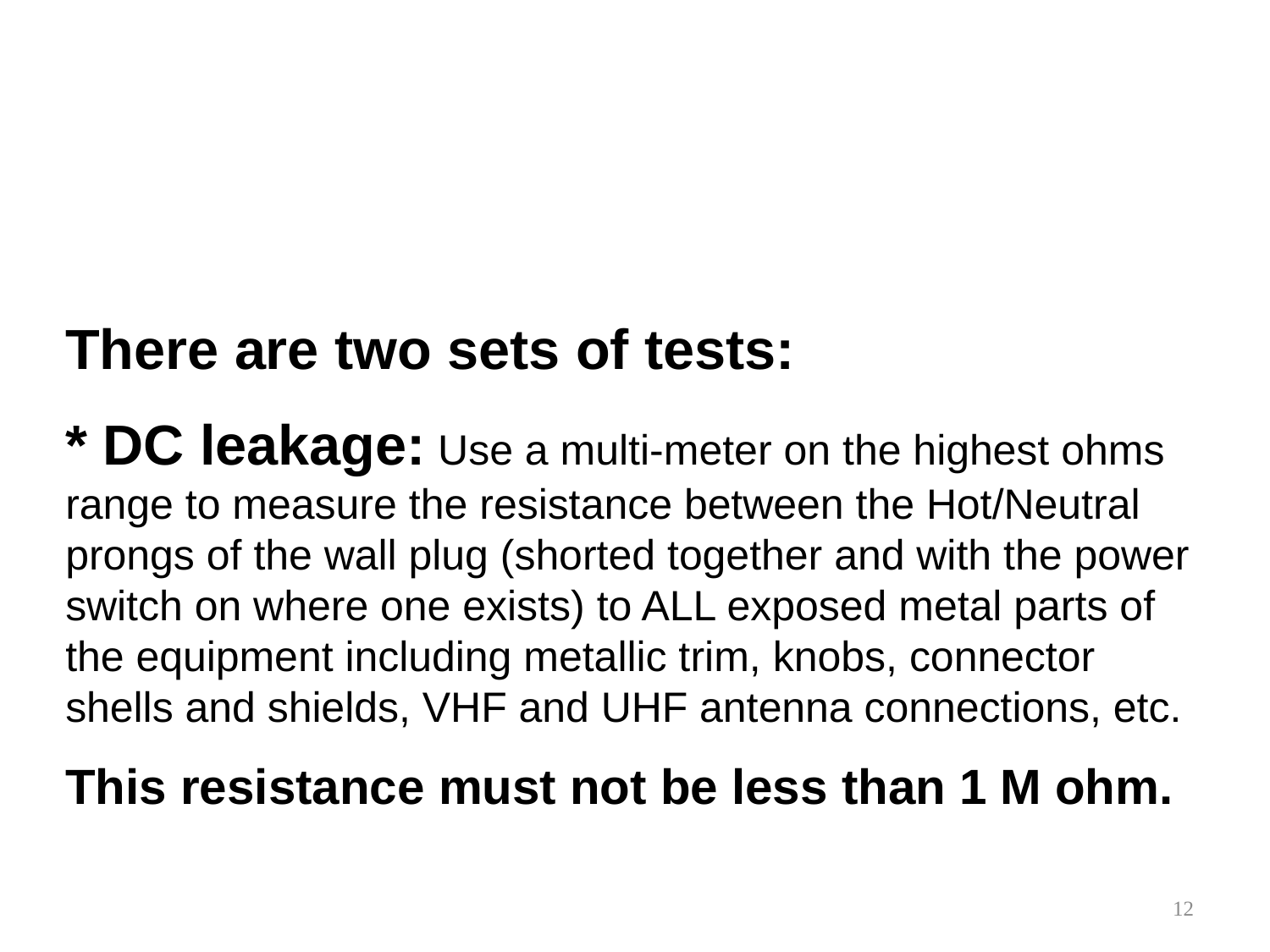

There are two sets of tests:
* DC leakage: Use a multi-meter on the highest ohms range to measure the resistance between the Hot/Neutral prongs of the wall plug (shorted together and with the power switch on where one exists) to ALL exposed metal parts of the equipment including metallic trim, knobs, connector shells and shields, VHF and UHF antenna connections, etc.
This resistance must not be less than 1 M ohm.

12